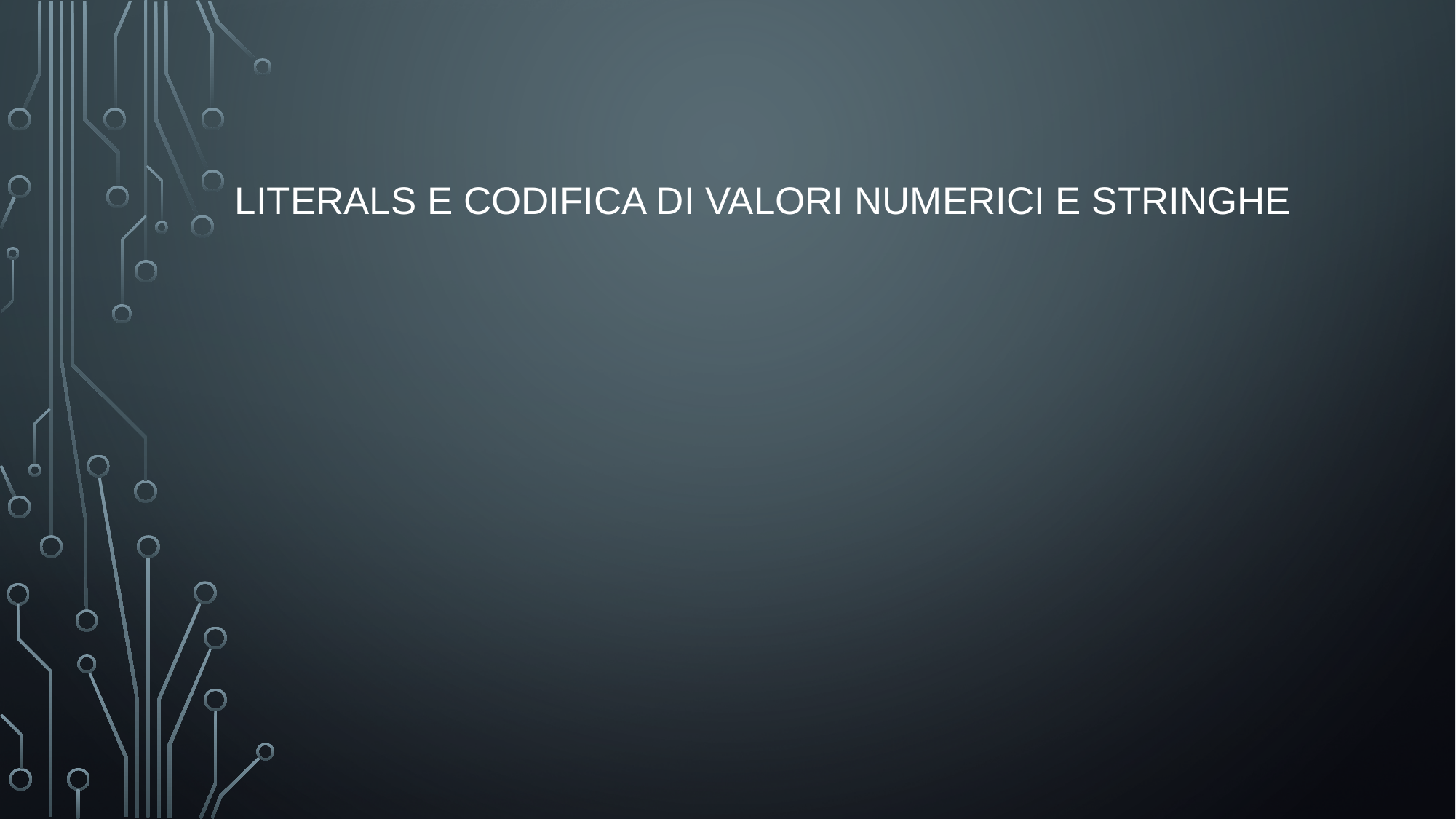

# Literals e codifica di valori numerici e stringhe